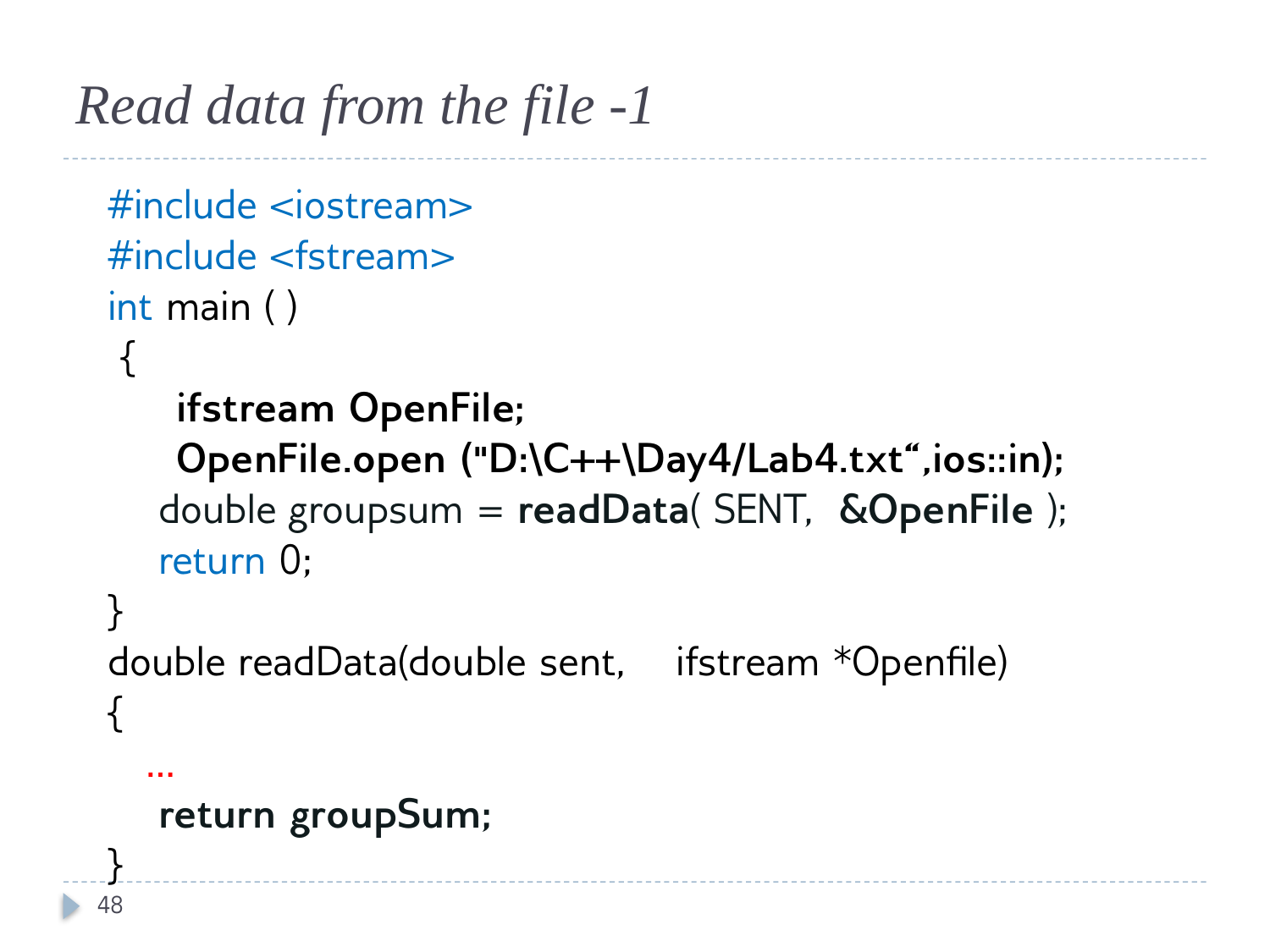

#
Read data from the file -1

#include <iostream>
#include <fstream>
int main ( )
 {
     ifstream OpenFile;
     OpenFile.open ("D:\C++\Day4/Lab4.txt“,ios::in);
    double groupsum = readData( SENT,  &OpenFile );
    return 0;
}
double readData(double sent,    ifstream *Openfile)
{
   …
    return groupSum;
}

48